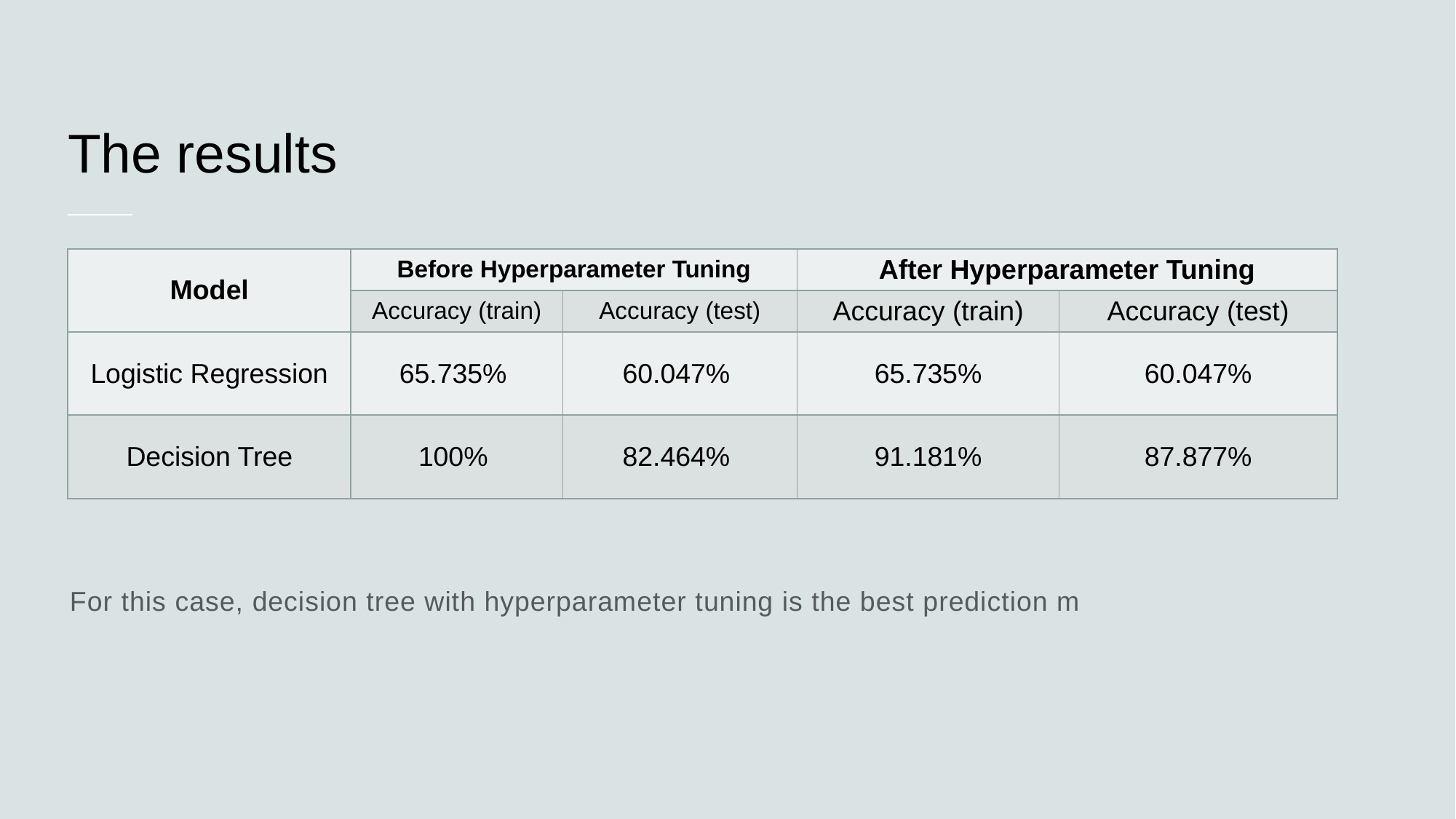

# The results
| Model | Before Hyperparameter Tuning |  | After Hyperparameter Tuning |  |
| --- | --- | --- | --- | --- |
|  | Accuracy (train) | Accuracy (test) | Accuracy (train) | Accuracy (test) |
| Logistic Regression | 65.735% | 60.047% | 65.735% | 60.047% |
| Decision Tree | 100% | 82.464% | 91.181% | 87.877% |
For this case, decision tree with hyperparameter tuning is the best prediction model.